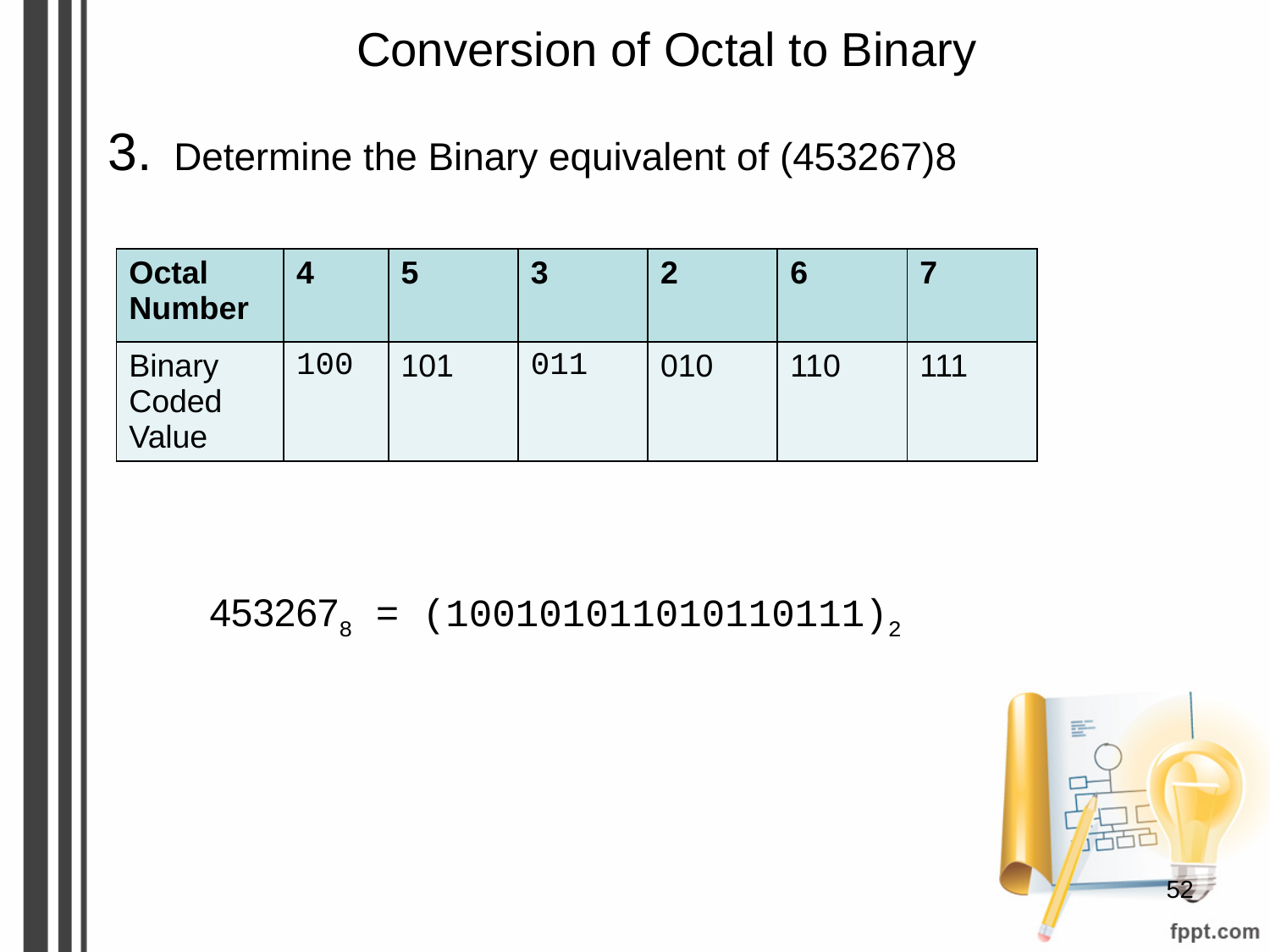

# Conversion of Octal to Binary
3. Determine the Binary equivalent of (453267)8
| Octal Number | 4 | 5 | 3 | 2 | 6 | 7 |
| --- | --- | --- | --- | --- | --- | --- |
| Binary Coded Value | 100 | 101 | 011 | 010 | 110 | 111 |

4532678 = (100101011010110111)2
52